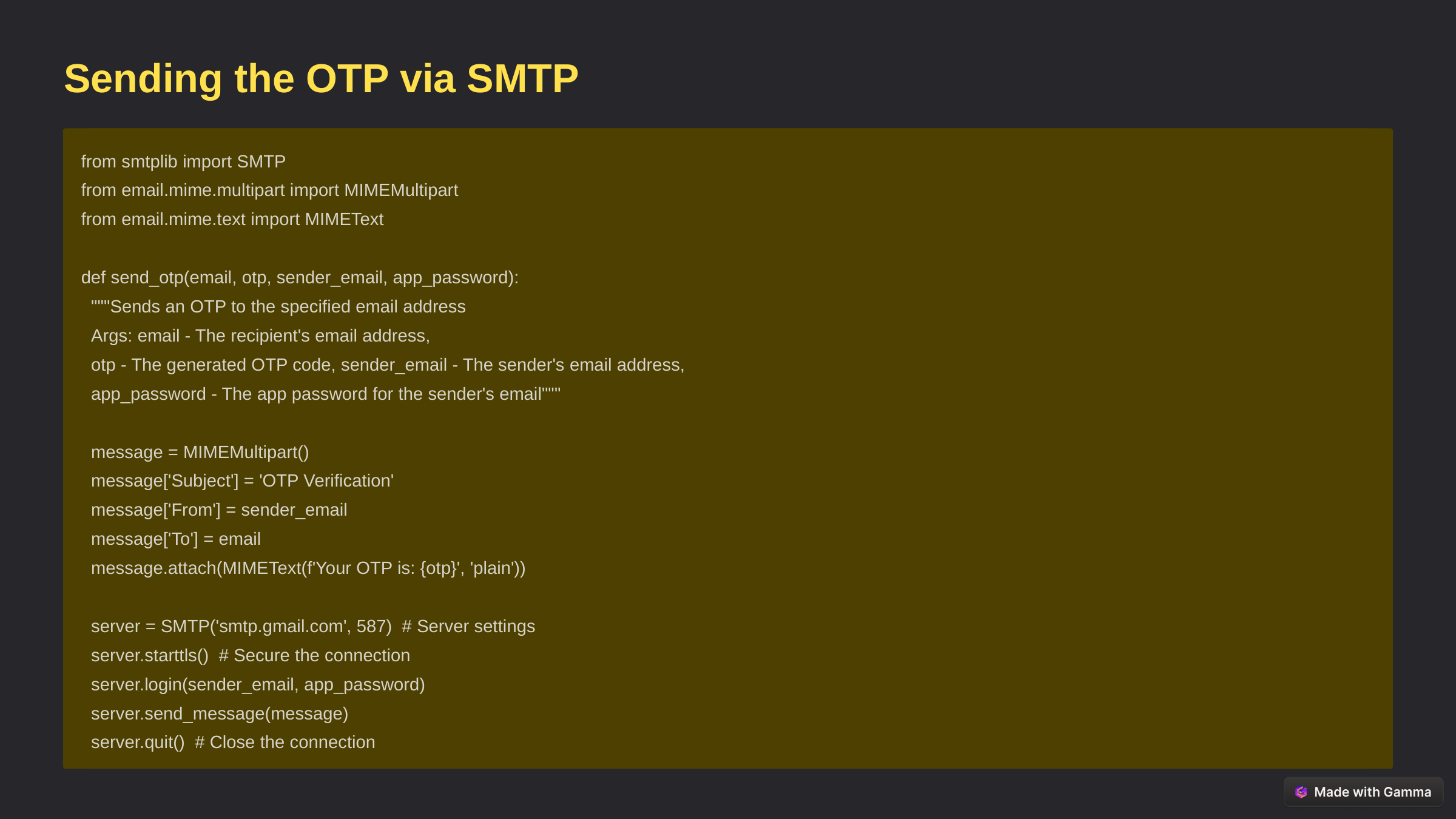

Sending the OTP via SMTP

from smtplib import SMTP
from email.mime.multipart import MIMEMultipart
from email.mime.text import MIMEText

def send_otp(email, otp, sender_email, app_password):
  """Sends an OTP to the specified email address
  Args: email - The recipient's email address,
  otp - The generated OTP code, sender_email - The sender's email address,
  app_password - The app password for the sender's email"""

  message = MIMEMultipart()
  message['Subject'] = 'OTP Verification'
  message['From'] = sender_email
  message['To'] = email
  message.attach(MIMEText(f'Your OTP is: {otp}', 'plain'))

  server = SMTP('smtp.gmail.com', 587)  # Server settings
  server.starttls()  # Secure the connection
  server.login(sender_email, app_password)
  server.send_message(message)
  server.quit()  # Close the connection